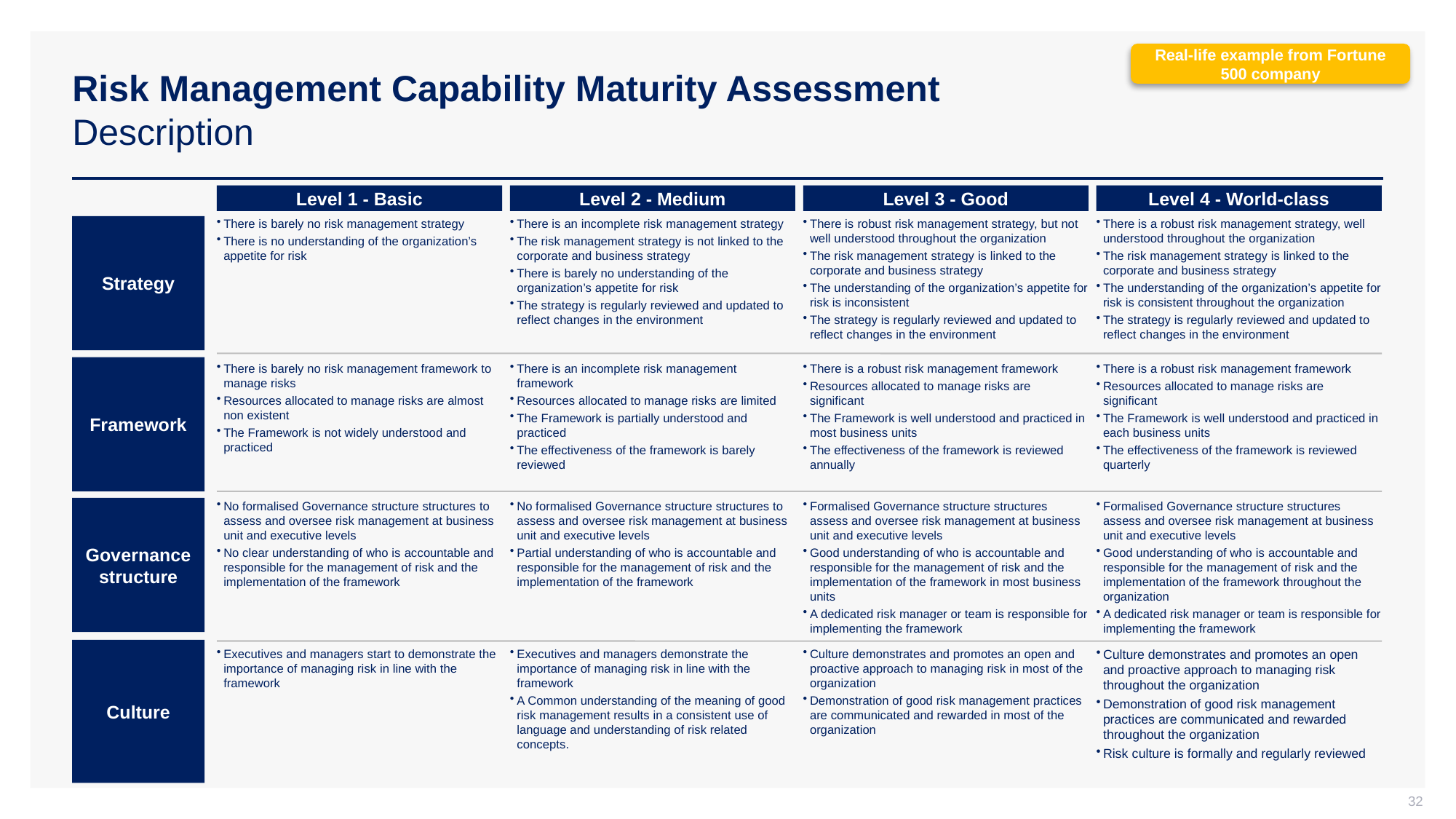

# Risk Management Capability Maturity Assessment Description
Real-life example from Fortune 500 company
Level 1 - Basic
Level 2 - Medium
Level 3 - Good
Level 4 - World-class
Strategy
There is barely no risk management strategy
There is no understanding of the organization’s appetite for risk

There is an incomplete risk management strategy
The risk management strategy is not linked to the corporate and business strategy
There is barely no understanding of the organization’s appetite for risk
The strategy is regularly reviewed and updated to reflect changes in the environment

There is robust risk management strategy, but not well understood throughout the organization
The risk management strategy is linked to the corporate and business strategy
The understanding of the organization’s appetite for risk is inconsistent
The strategy is regularly reviewed and updated to reflect changes in the environment

There is a robust risk management strategy, well understood throughout the organization
The risk management strategy is linked to the corporate and business strategy
The understanding of the organization’s appetite for risk is consistent throughout the organization
The strategy is regularly reviewed and updated to reflect changes in the environment

Framework
There is barely no risk management framework to manage risks
Resources allocated to manage risks are almost non existent
The Framework is not widely understood and practiced
There is an incomplete risk management framework
Resources allocated to manage risks are limited
The Framework is partially understood and practiced
The effectiveness of the framework is barely reviewed
There is a robust risk management framework
Resources allocated to manage risks are significant
The Framework is well understood and practiced in most business units
The effectiveness of the framework is reviewed annually

There is a robust risk management framework
Resources allocated to manage risks are significant
The Framework is well understood and practiced in each business units
The effectiveness of the framework is reviewed quarterly

Governance structure
No formalised Governance structure structures to assess and oversee risk management at business unit and executive levels
No clear understanding of who is accountable and responsible for the management of risk and the implementation of the framework

No formalised Governance structure structures to assess and oversee risk management at business unit and executive levels
Partial understanding of who is accountable and responsible for the management of risk and the implementation of the framework

Formalised Governance structure structures assess and oversee risk management at business unit and executive levels
Good understanding of who is accountable and responsible for the management of risk and the implementation of the framework in most business units
A dedicated risk manager or team is responsible for implementing the framework

Formalised Governance structure structures assess and oversee risk management at business unit and executive levels
Good understanding of who is accountable and responsible for the management of risk and the implementation of the framework throughout the organization
A dedicated risk manager or team is responsible for implementing the framework

Culture

Executives and managers start to demonstrate the importance of managing risk in line with the framework
Executives and managers demonstrate the importance of managing risk in line with the framework
A Common understanding of the meaning of good risk management results in a consistent use of language and understanding of risk related concepts.

Culture demonstrates and promotes an open and proactive approach to managing risk in most of the organization
Demonstration of good risk management practices are communicated and rewarded in most of the organization

Culture demonstrates and promotes an open and proactive approach to managing risk throughout the organization
Demonstration of good risk management practices are communicated and rewarded throughout the organization
Risk culture is formally and regularly reviewed

32